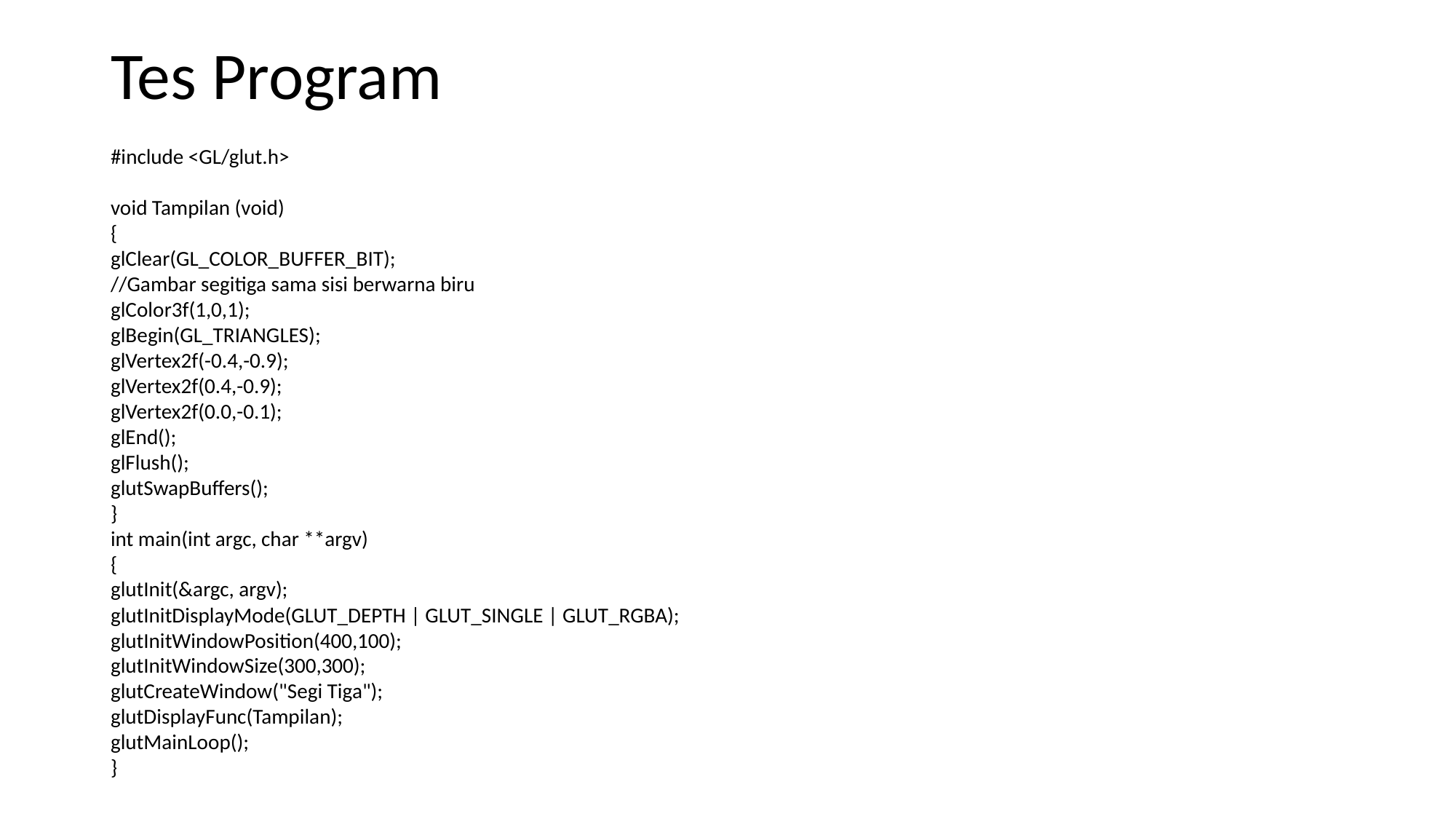

# Tes Program
#include <GL/glut.h>

void Tampilan (void)
{
glClear(GL_COLOR_BUFFER_BIT);
//Gambar segitiga sama sisi berwarna biru
glColor3f(1,0,1);
glBegin(GL_TRIANGLES);
glVertex2f(-0.4,-0.9);
glVertex2f(0.4,-0.9);
glVertex2f(0.0,-0.1);
glEnd();
glFlush();
glutSwapBuffers();
}
int main(int argc, char **argv)
{
glutInit(&argc, argv);
glutInitDisplayMode(GLUT_DEPTH | GLUT_SINGLE | GLUT_RGBA);
glutInitWindowPosition(400,100);
glutInitWindowSize(300,300);
glutCreateWindow("Segi Tiga");
glutDisplayFunc(Tampilan);
glutMainLoop();
}